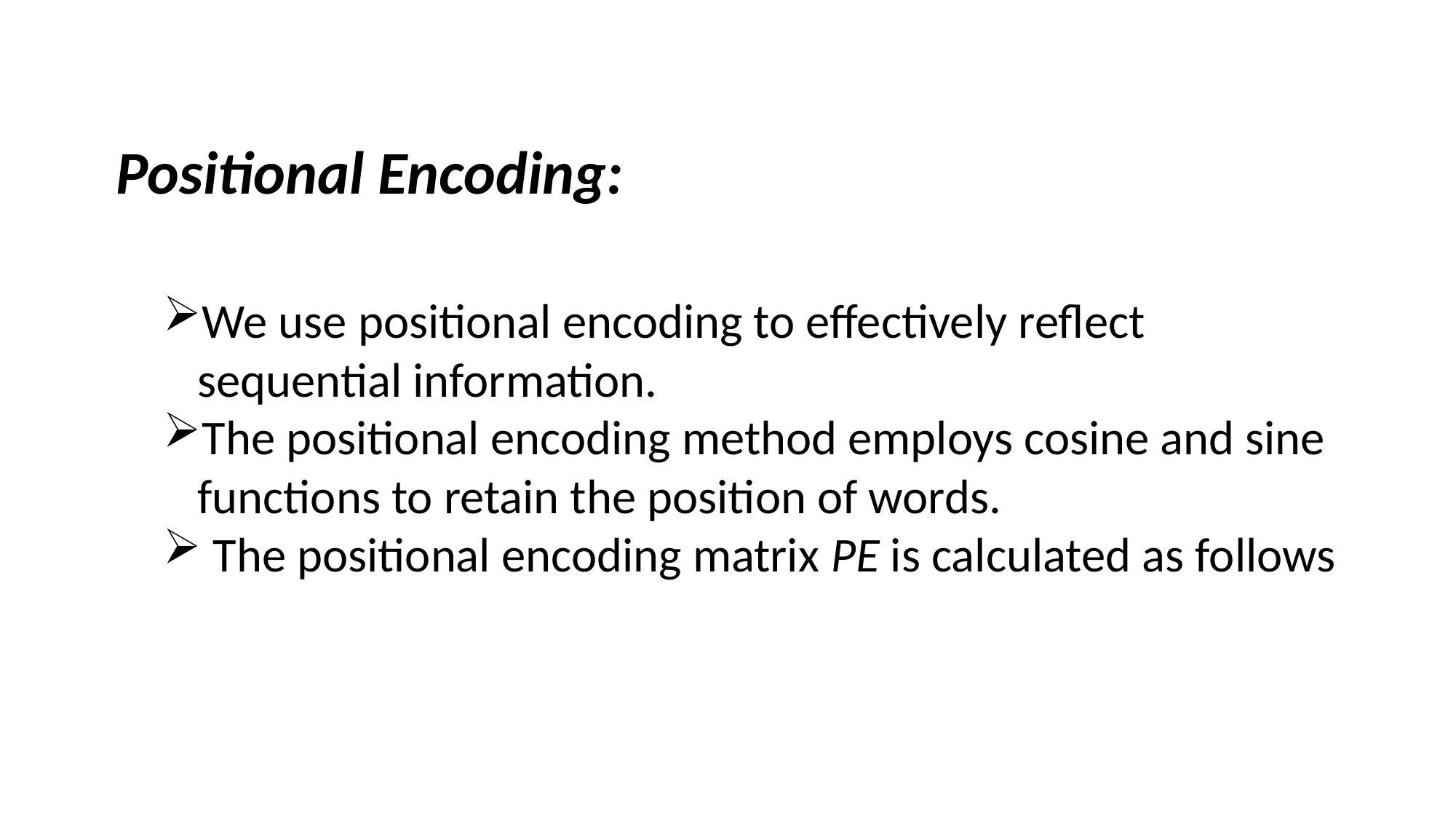

Positional Encoding:
We use positional encoding to effectively reflect  sequential information.
The positional encoding method employs cosine and sine functions to retain the position of words.
 The positional encoding matrix PE is calculated as follows